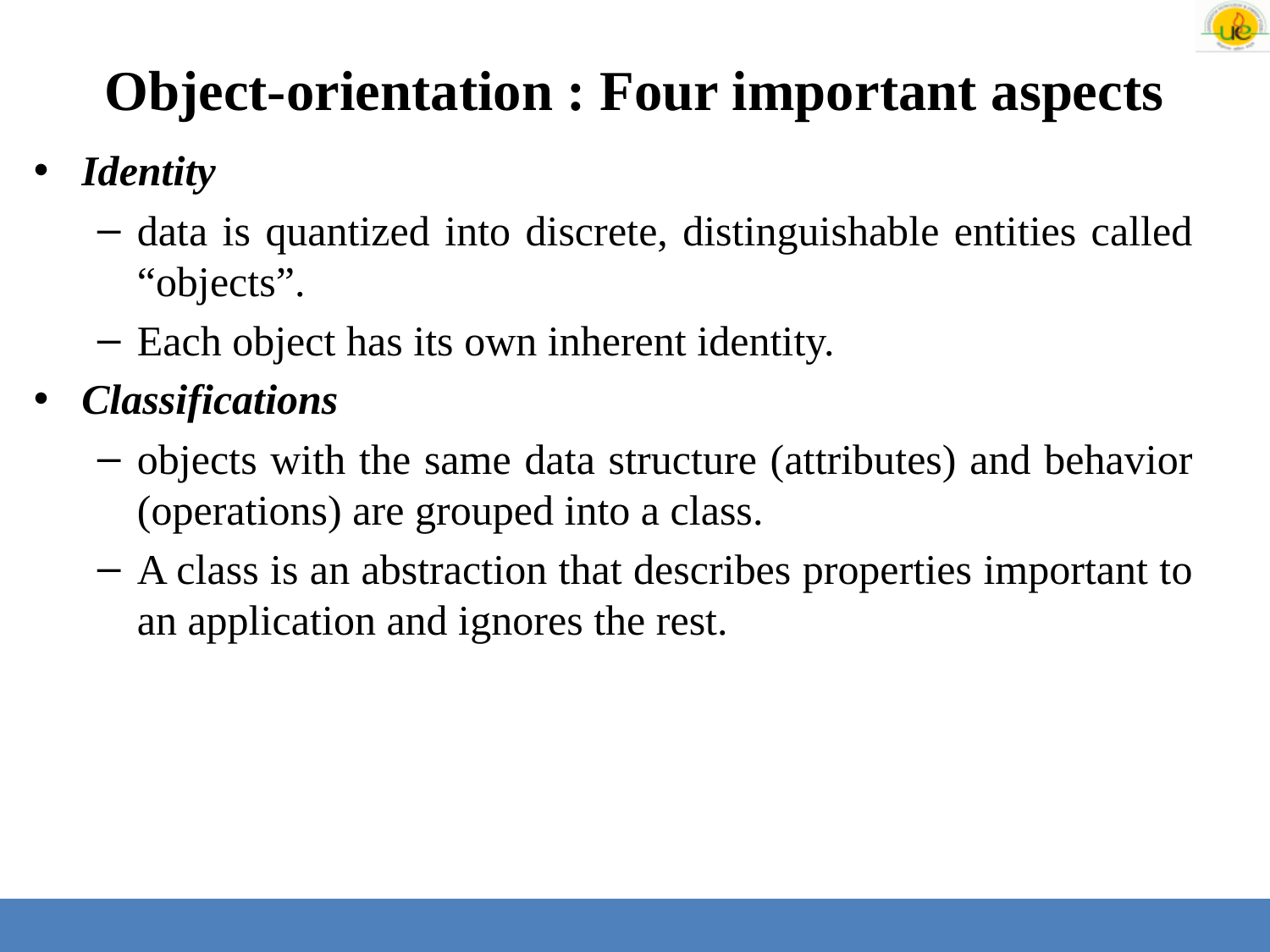

# Object-orientation : Four important aspects
Identity
data is quantized into discrete, distinguishable entities called “objects”.
Each object has its own inherent identity.
Classifications
objects with the same data structure (attributes) and behavior (operations) are grouped into a class.
A class is an abstraction that describes properties important to an application and ignores the rest.